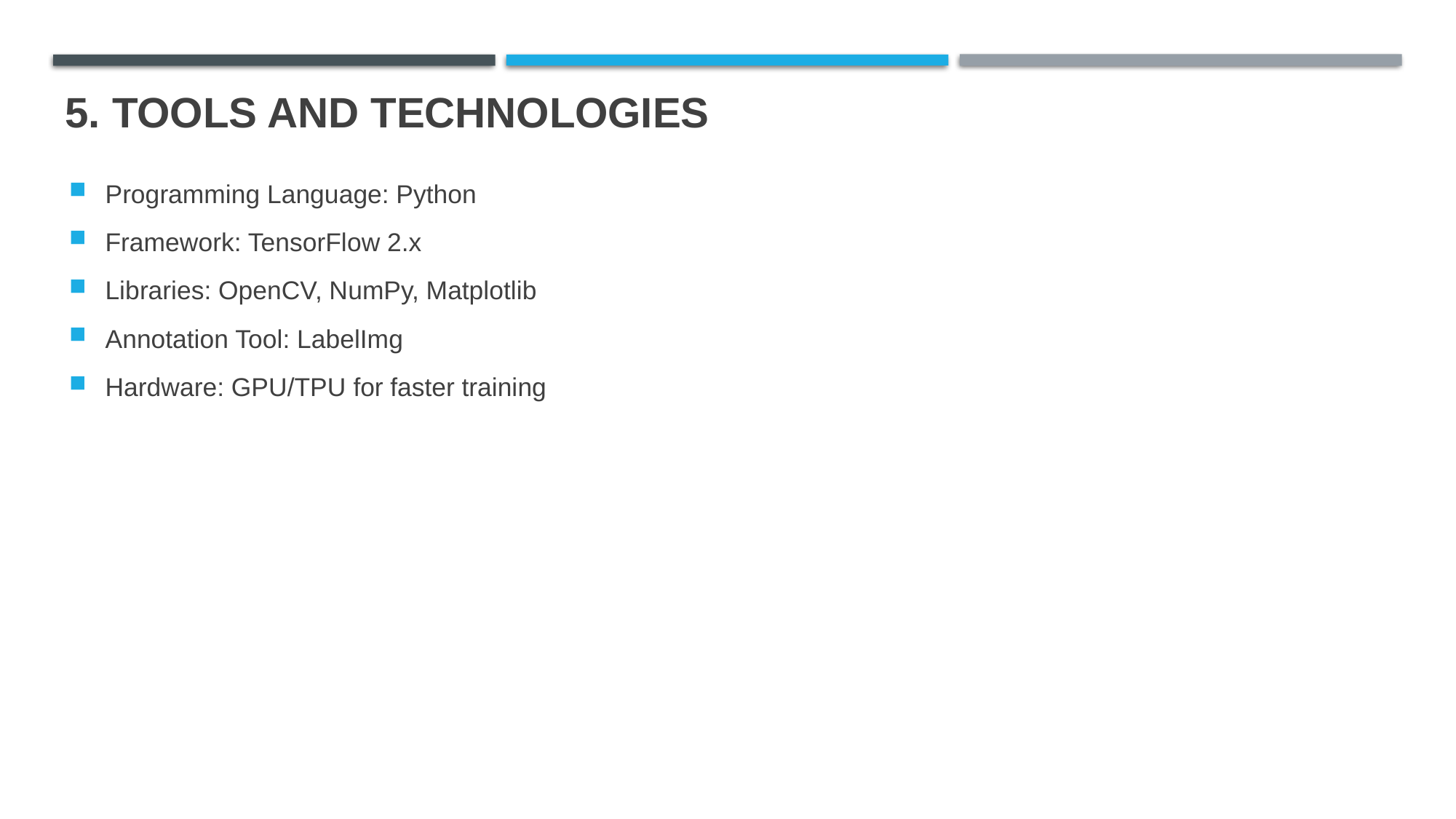

# 5. Tools and Technologies
Programming Language: Python
Framework: TensorFlow 2.x
Libraries: OpenCV, NumPy, Matplotlib
Annotation Tool: LabelImg
Hardware: GPU/TPU for faster training